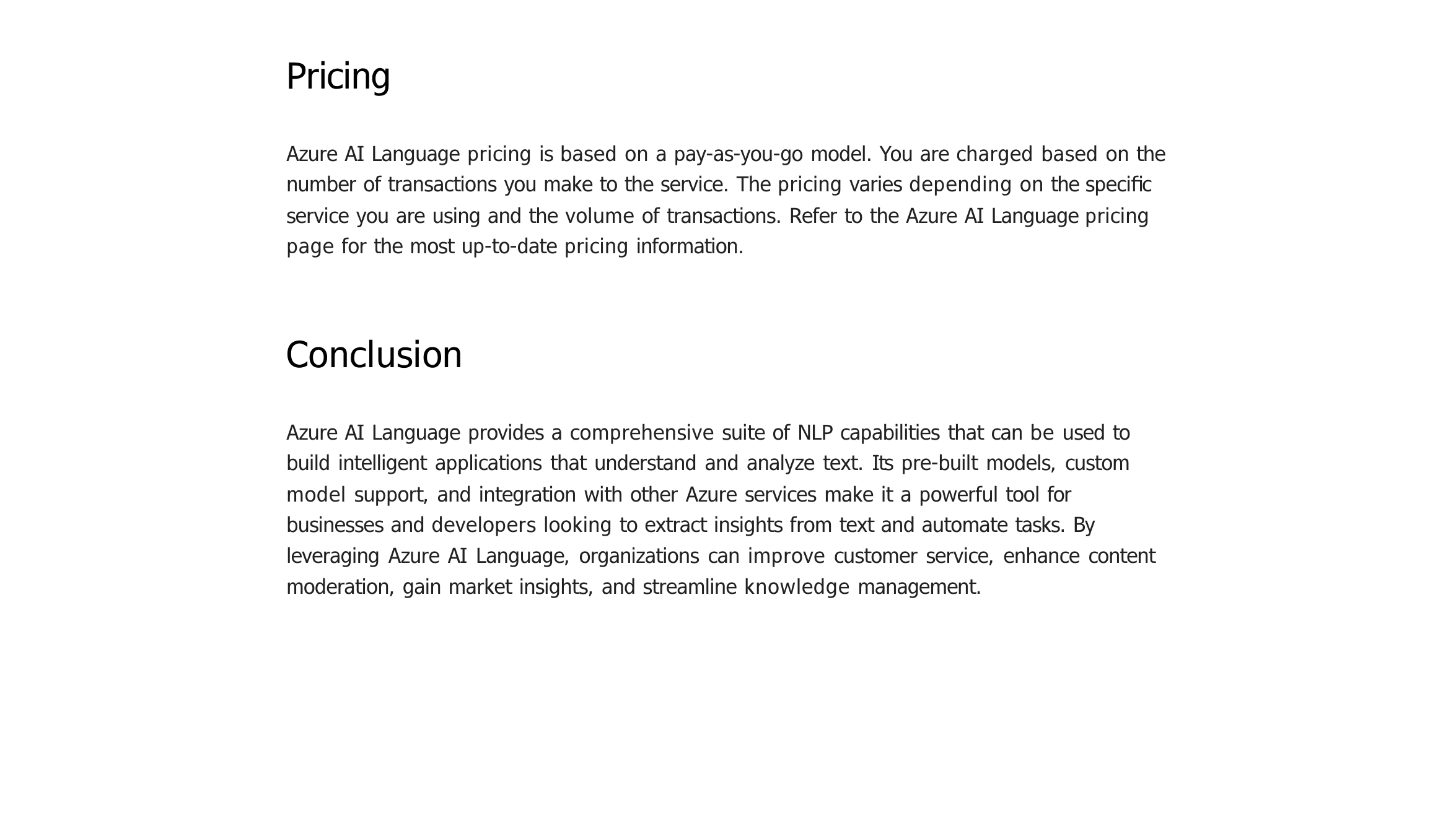

# Pricing
Azure AI Language pricing is based on a pay-as-you-go model. You are charged based on the number of transactions you make to the service. The pricing varies depending on the specific service you are using and the volume of transactions. Refer to the Azure AI Language pricing page for the most up-to-date pricing information.
Conclusion
Azure AI Language provides a comprehensive suite of NLP capabilities that can be used to build intelligent applications that understand and analyze text. Its pre-built models, custom model support, and integration with other Azure services make it a powerful tool for businesses and developers looking to extract insights from text and automate tasks. By leveraging Azure AI Language, organizations can improve customer service, enhance content moderation, gain market insights, and streamline knowledge management.